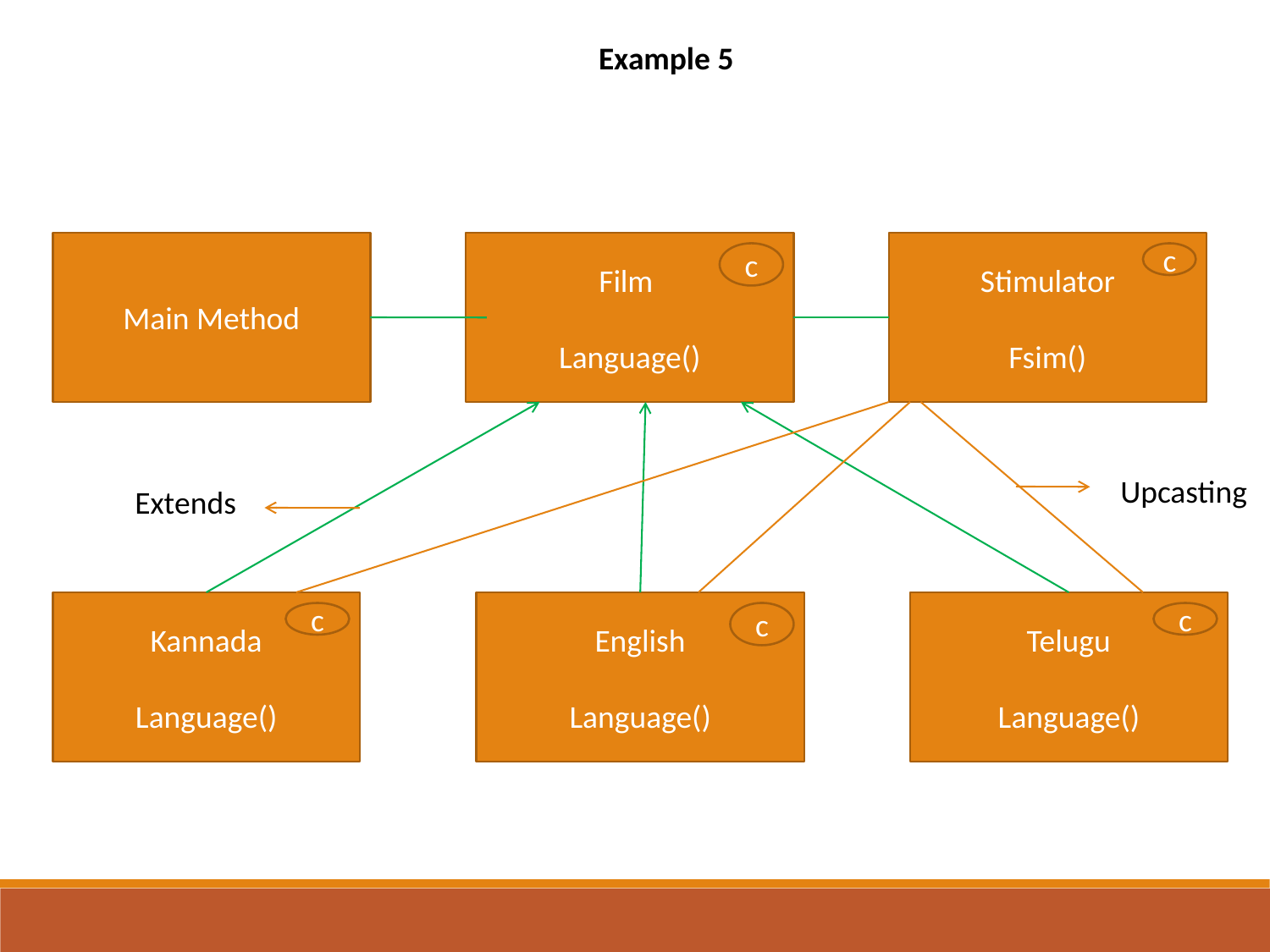

Example 5
Main Method
Film

Language()
Stimulator

Fsim()
c
c
Upcasting
Extends
Kannada

Language()
English

Language()
Telugu

Language()
c
c
c